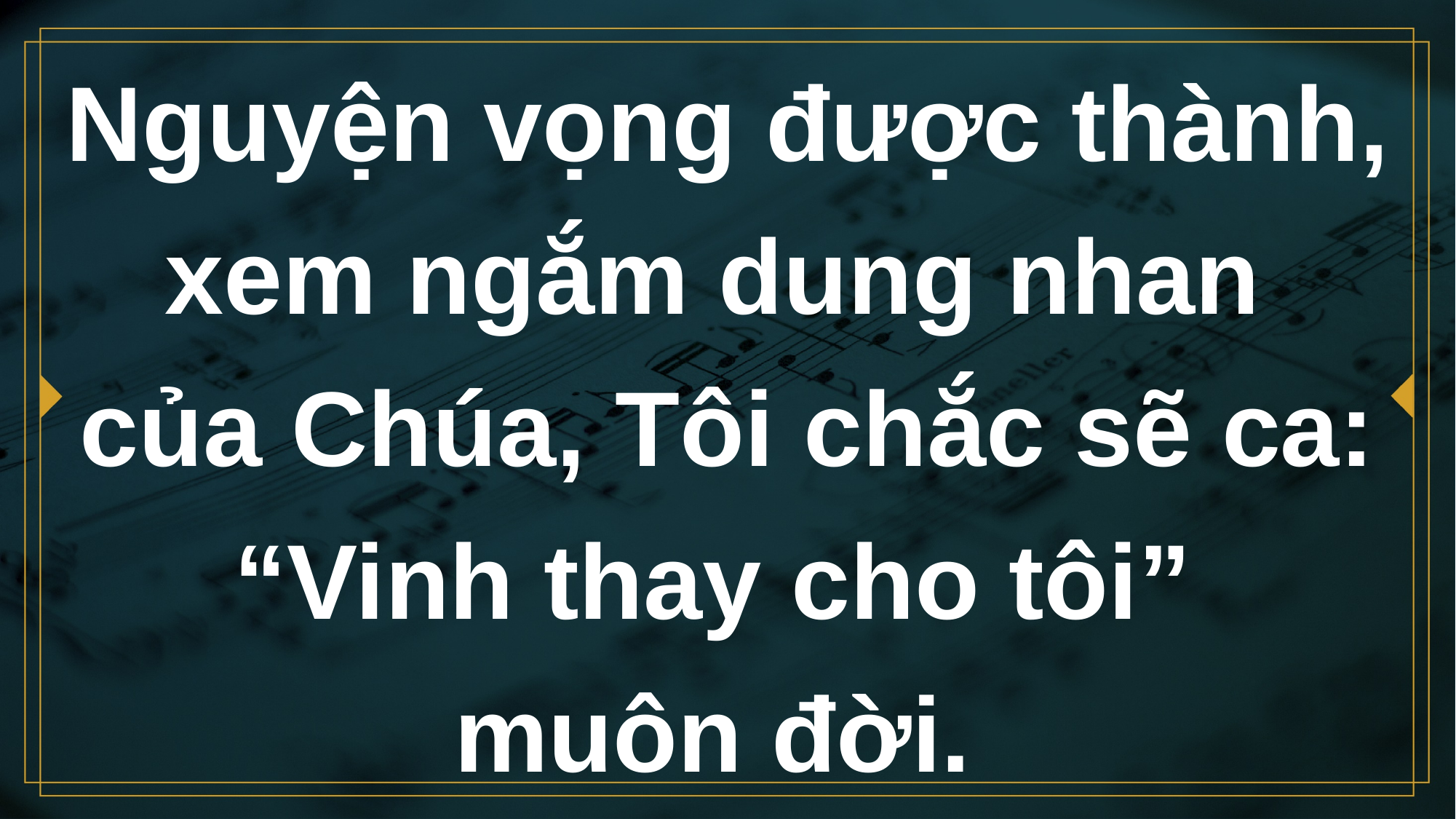

# Nguyện vọng được thành, xem ngắm dung nhan của Chúa, Tôi chắc sẽ ca: “Vinh thay cho tôi” muôn đời.